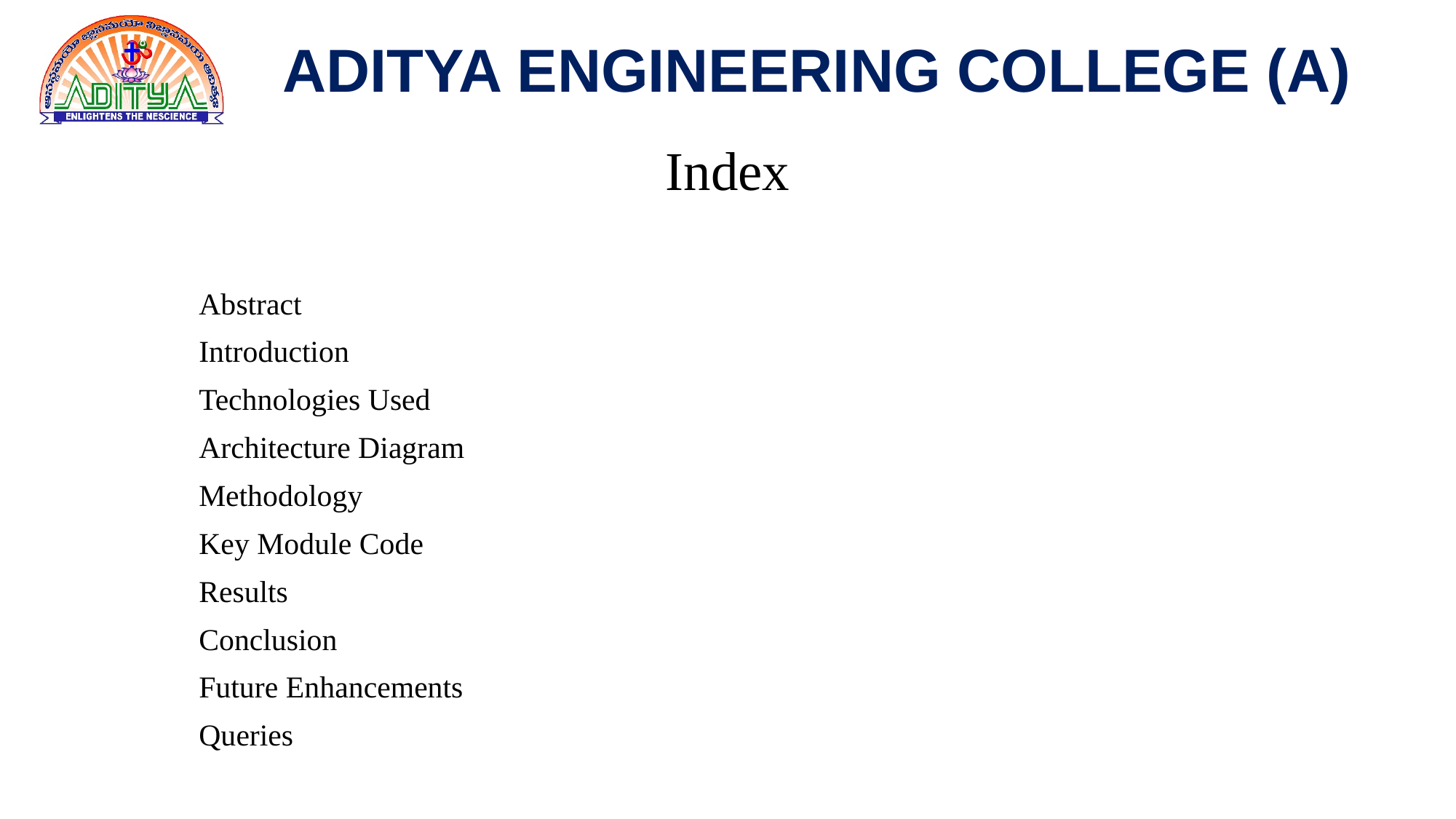

# Index
Abstract
Introduction
Technologies Used
Architecture Diagram
Methodology
Key Module Code
Results
Conclusion
Future Enhancements
Queries